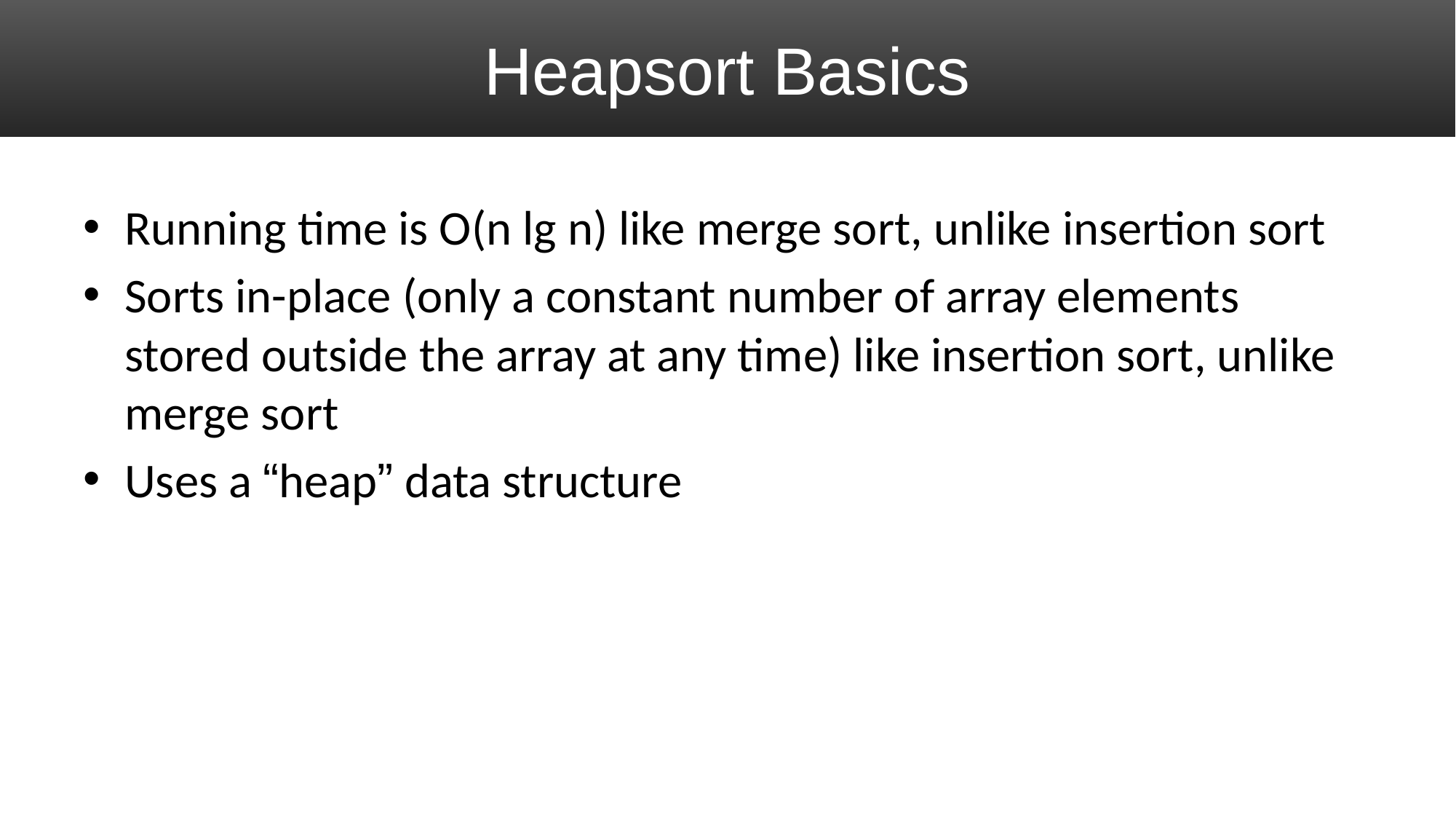

# Heapsort Basics
Running time is O(n lg n) like merge sort, unlike insertion sort
Sorts in-place (only a constant number of array elements stored outside the array at any time) like insertion sort, unlike merge sort
Uses a “heap” data structure